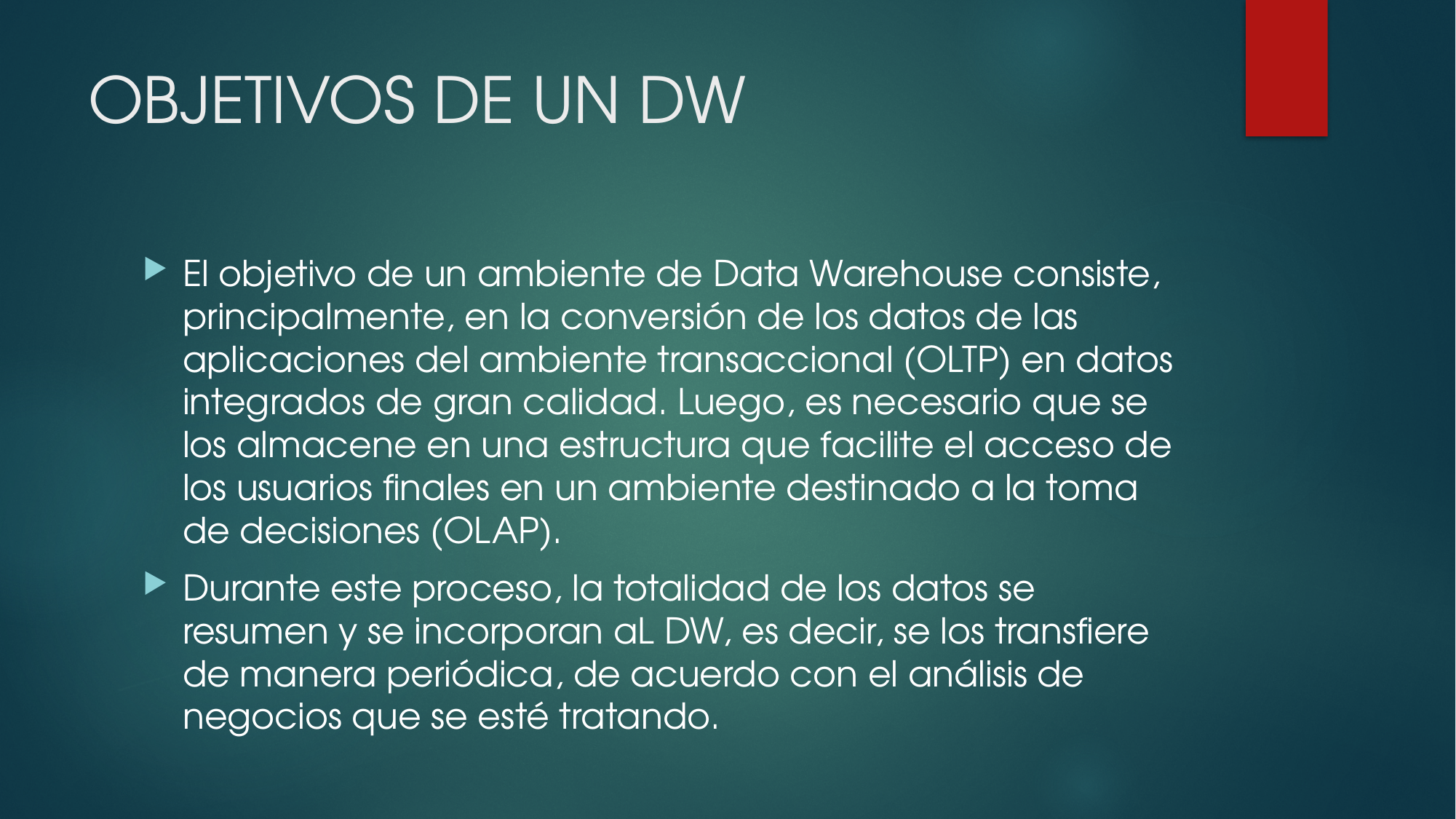

# OBJETIVOS DE UN DW
El objetivo de un ambiente de Data Warehouse consiste, principalmente, en la conversión de los datos de las aplicaciones del ambiente transaccional (OLTP) en datos integrados de gran calidad. Luego, es necesario que se los almacene en una estructura que facilite el acceso de los usuarios finales en un ambiente destinado a la toma de decisiones (OLAP).
Durante este proceso, la totalidad de los datos se resumen y se incorporan aL DW, es decir, se los transfiere  de manera periódica, de acuerdo con el análisis de negocios que se esté tratando.